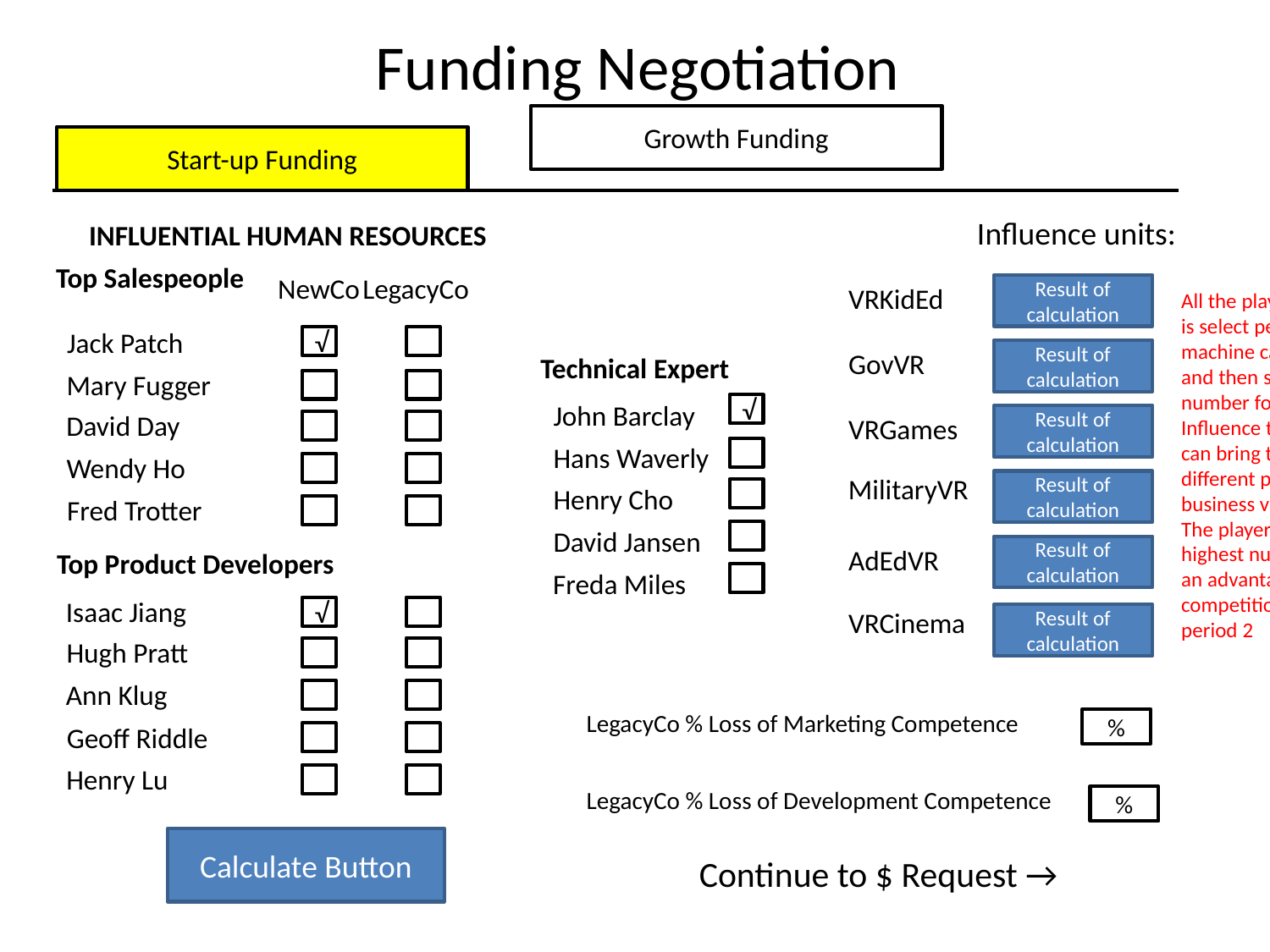

Funding Negotiation
Growth Funding
Start-up Funding
Influence units:
INFLUENTIAL HUMAN RESOURCES
Top Salespeople
NewCo
LegacyCo
VRKidEd
GovVR
VRGames
MilitaryVR
AdEdVR
VRCinema
Result of calculation
Result of calculation
Result of calculation
Result of calculation
Result of calculation
All the player does is select people. The machine calculates and then spits out a number for the
Influence the player can bring to bear on different possible business visionaries. The player with the highest number has an advantage in the competition in period 2
  Jack Patch
Mary Fugger
David Day
Wendy Ho
Fred Trotter
√

Result of calculation
Technical Expert
John Barclay
√
Hans Waverly

Henry Cho

David Jansen

Freda Miles

Top Product Developers
Isaac Jiang
√

Hugh Pratt

Ann Klug

LegacyCo % Loss of Marketing Competence
%
Geoff Riddle

Henry Lu

LegacyCo % Loss of Development Competence
%
Calculate Button
Continue to $ Request →